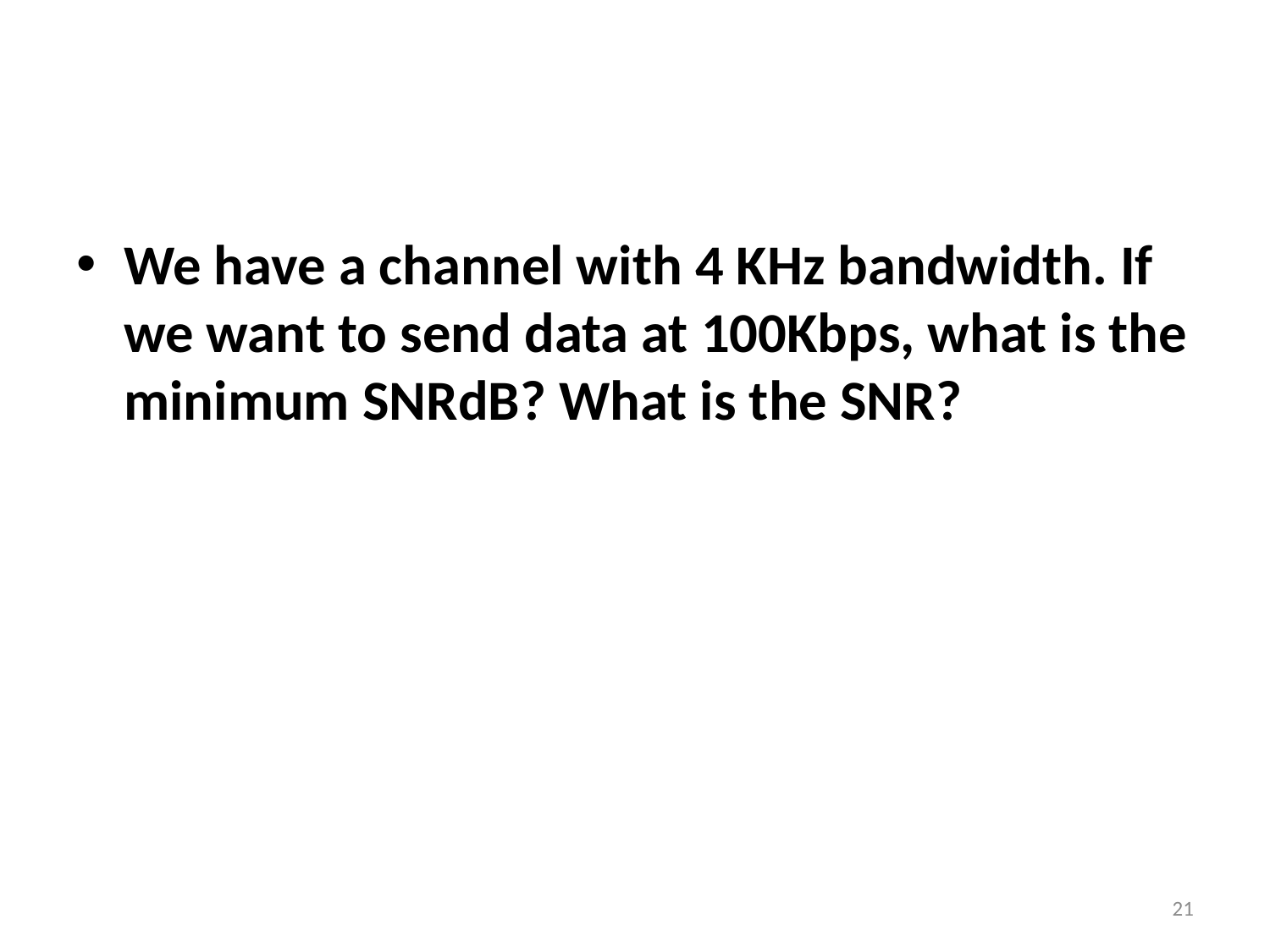

We have a channel with 4 KHz bandwidth. If we want to send data at 100Kbps, what is the minimum SNRdB? What is the SNR?

21